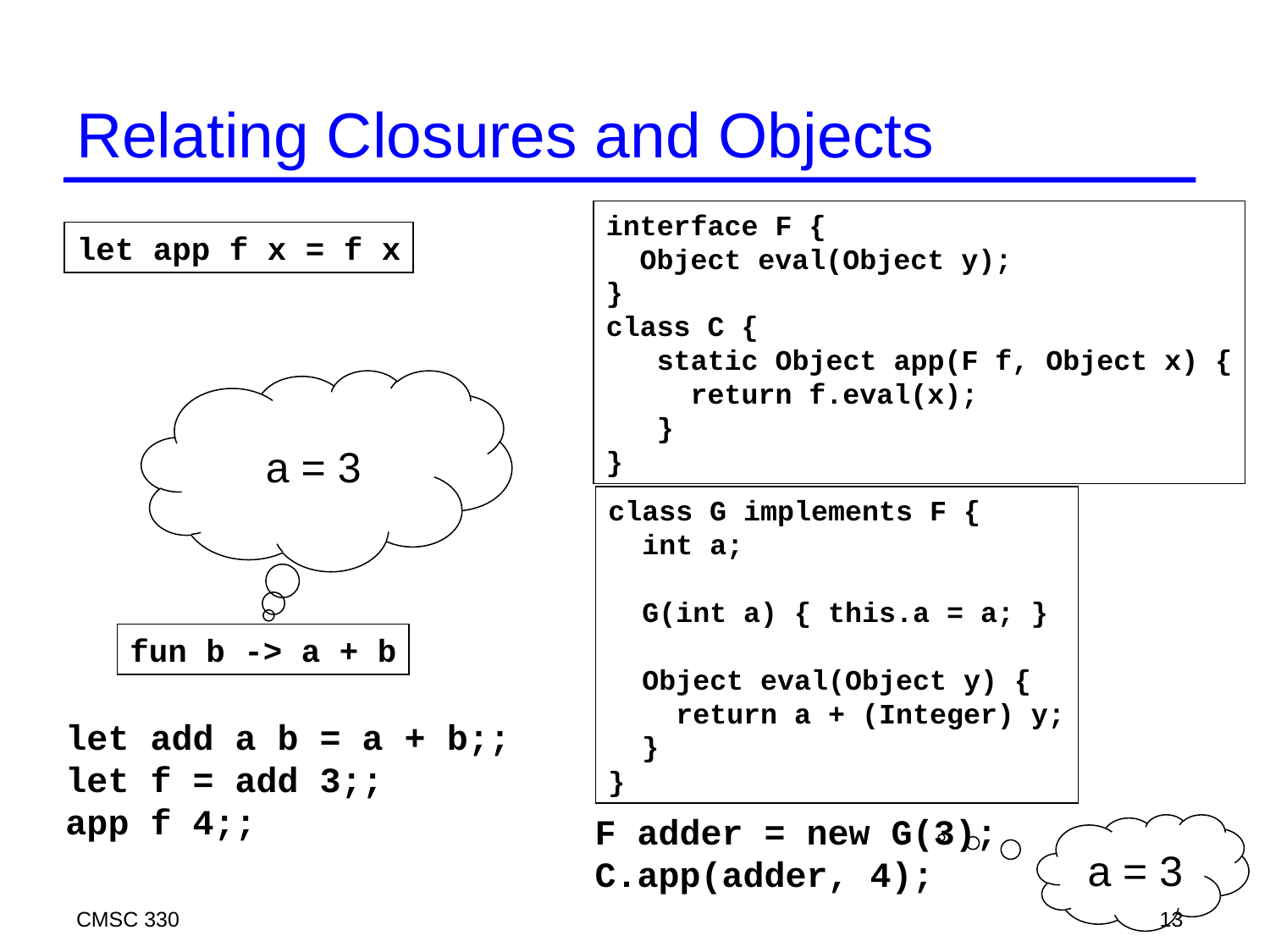

# Relating Closures and Objects
interface F {
  Object eval(Object y);
}
class C {
   static Object app(F f, Object x) {
     return f.eval(x);
   }
}
let app f x = f x
a = 3
class G implements F {
  int a;

  G(int a) { this.a = a; }

  Object eval(Object y) {
    return a + (Integer) y;
  }
}
fun b -> a + b
let add a b = a + b;;
let f = add 3;;
app f 4;;
F adder = new G(3);
C.app(adder, 4);
a = 3
CMSC 330
13